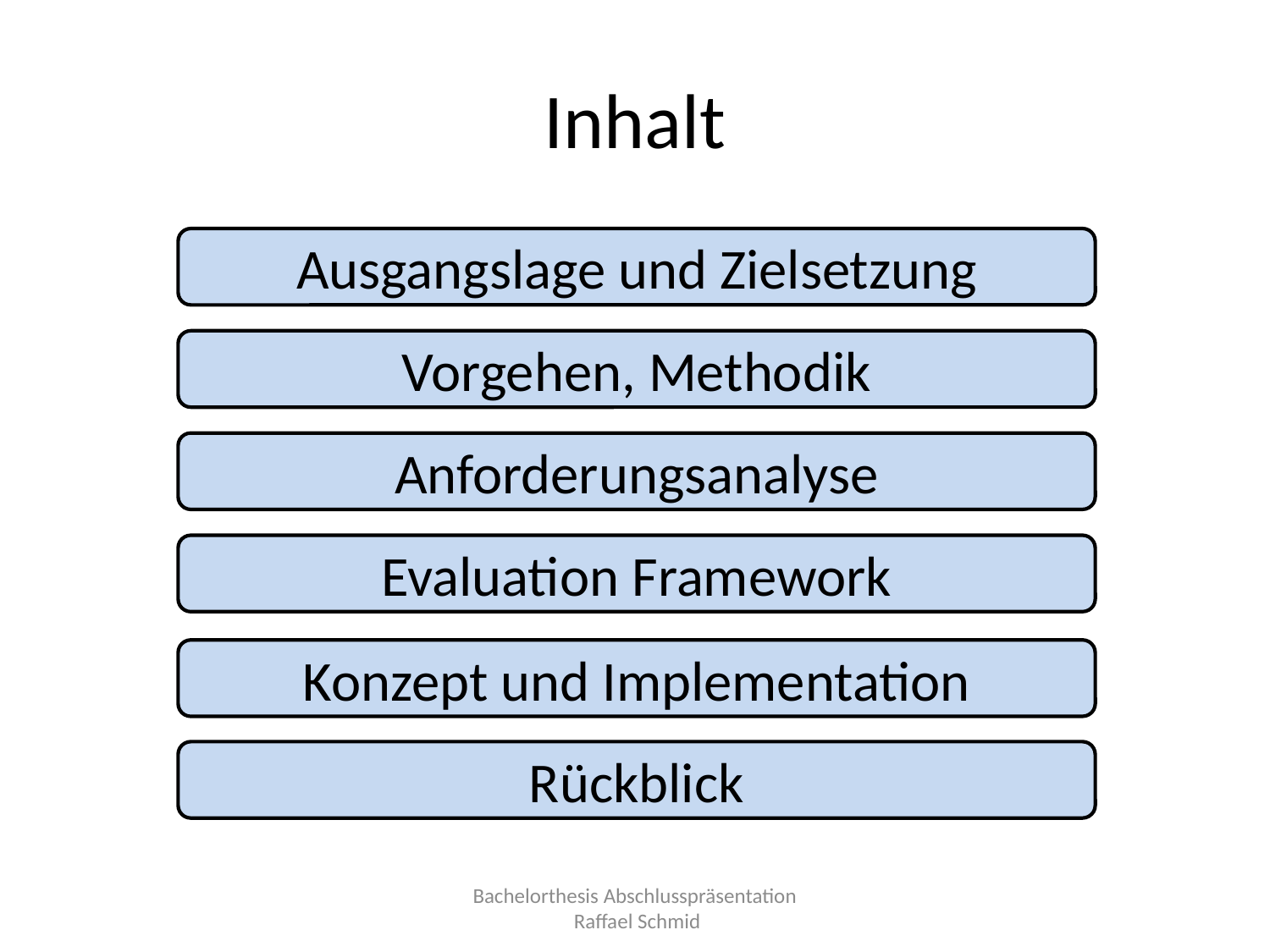

# Inhalt
Ausgangslage und Zielsetzung
Vorgehen, Methodik
Anforderungsanalyse
Evaluation Framework
Konzept und Implementation
Rückblick
Bachelorthesis Abschlusspräsentation
 Raffael Schmid